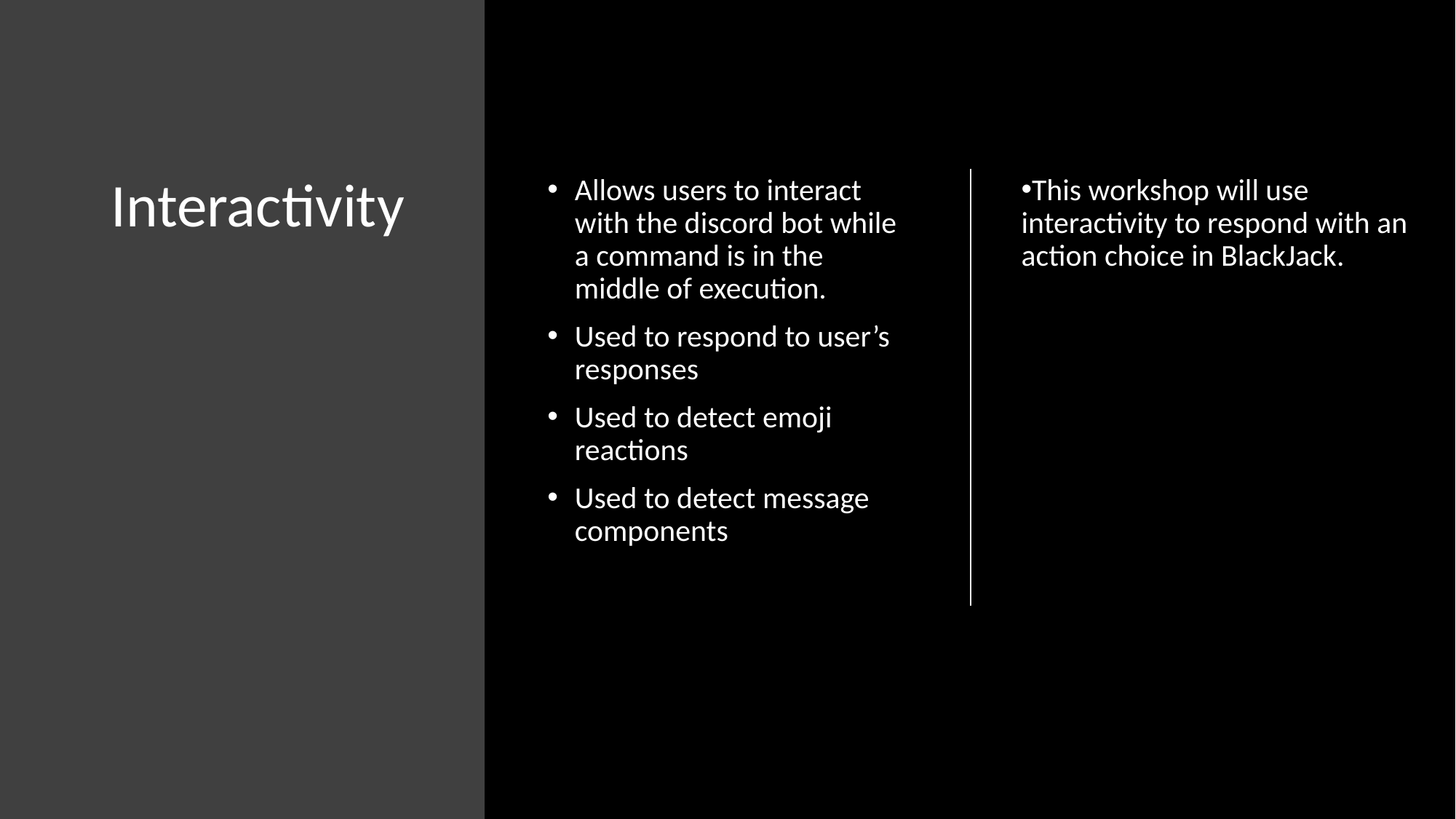

# Interactivity
Allows users to interact with the discord bot while a command is in the middle of execution.
Used to respond to user’s responses
Used to detect emoji reactions
Used to detect message components

This workshop will use interactivity to respond with an action choice in BlackJack.